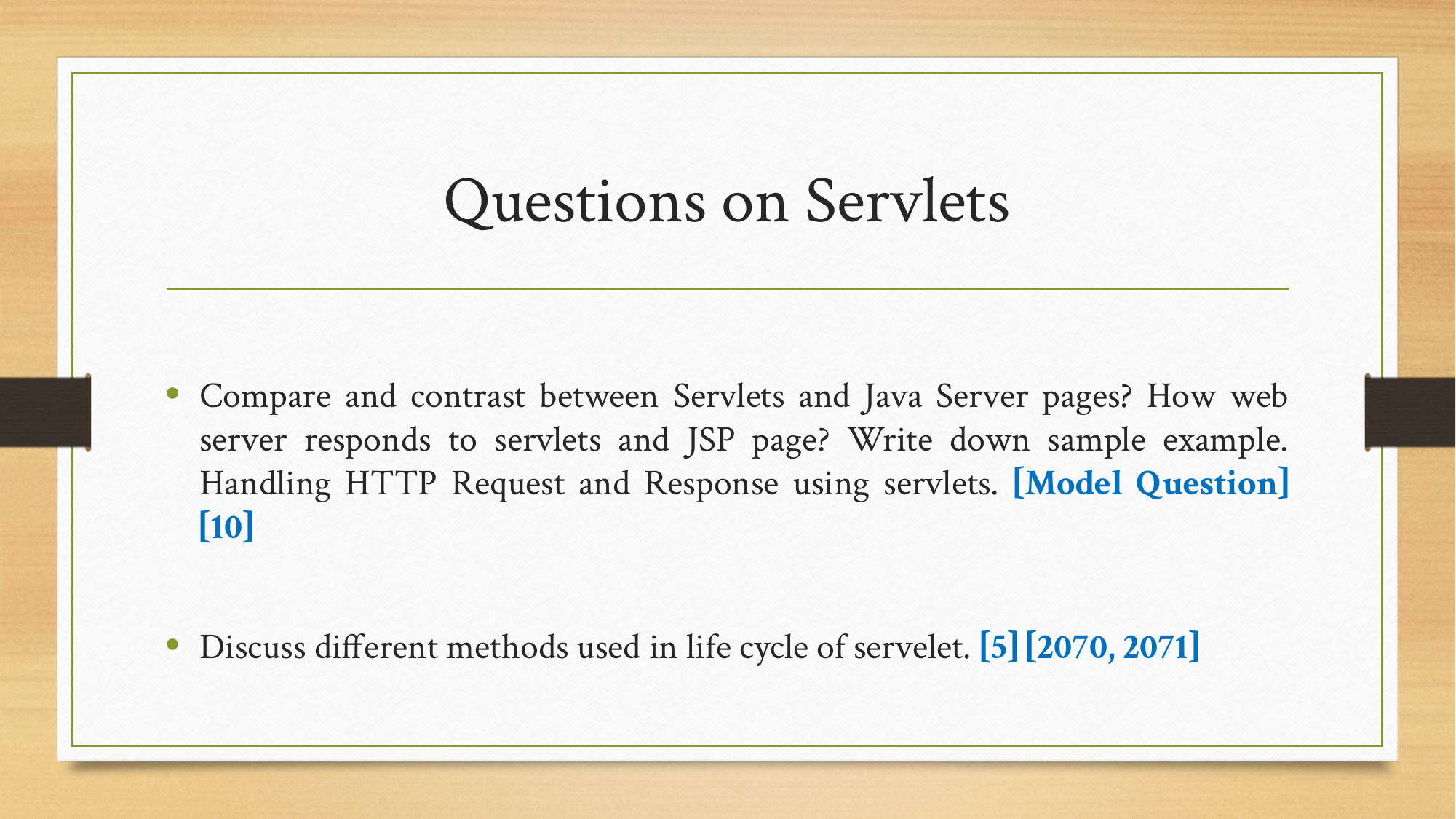

# Questions on Servlets

Compare and contrast between Servlets and Java Server pages? How web server responds to servlets and JSP page? Write down sample example. Handling HTTP Request and Response using servlets. [Model Question] [10]

Discuss different methods used in life cycle of servelet. [5] [2070, 2071]